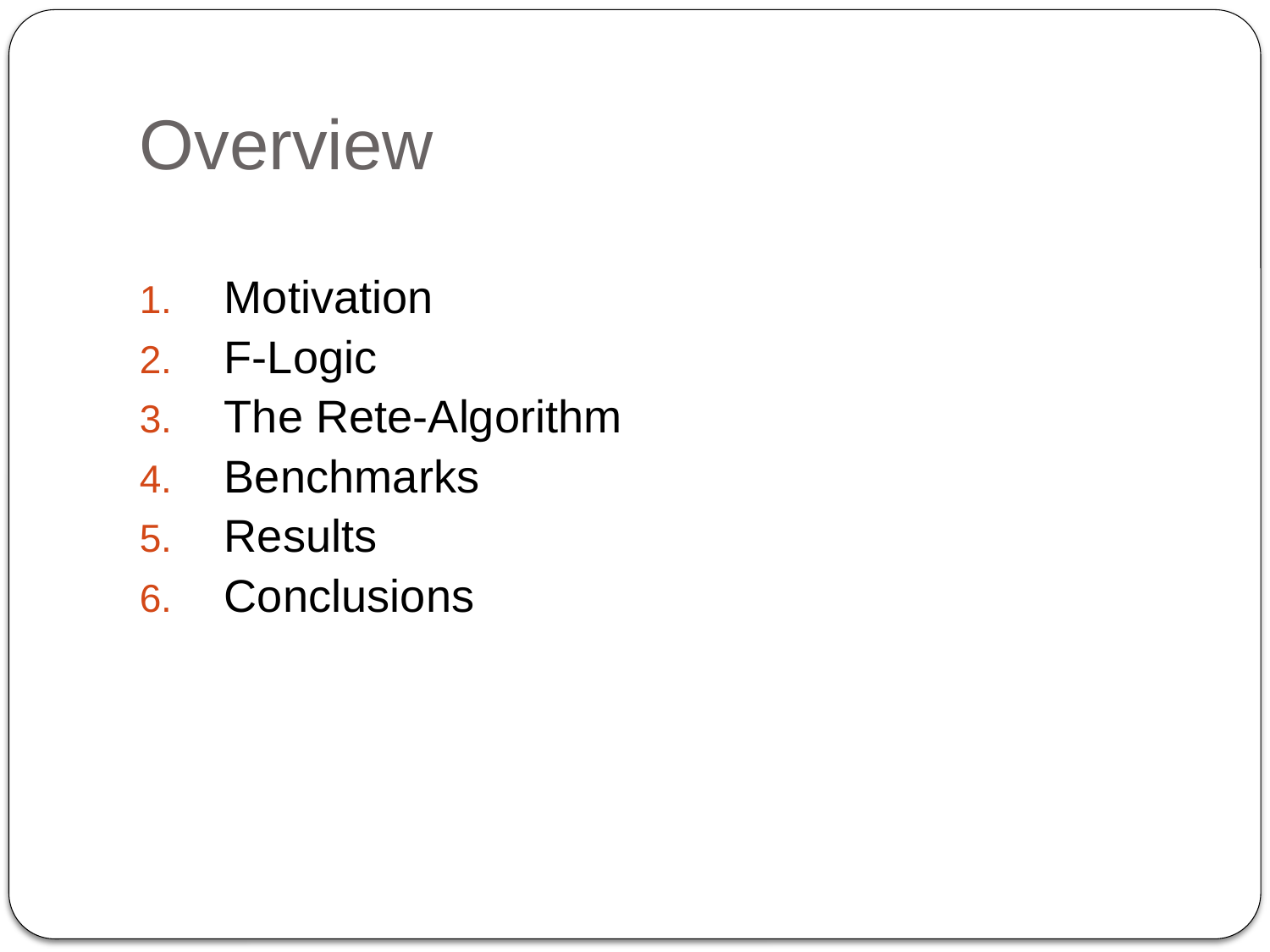

# Overview
Motivation
F-Logic
The Rete-Algorithm
Benchmarks
Results
Conclusions